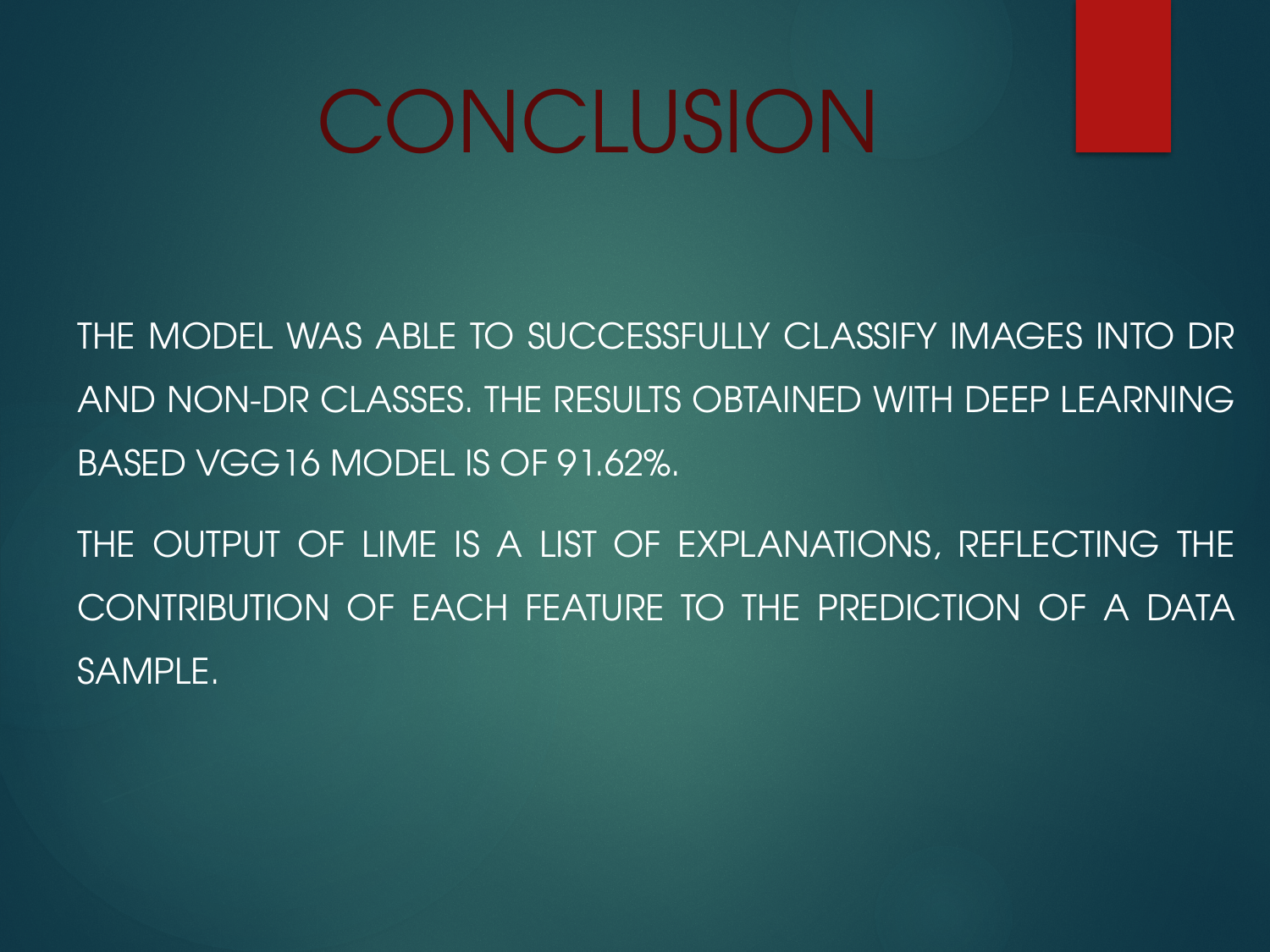

# CONCLUSION
The model was able to successfully classify images into DR and non-DR classes. The results obtained with deep learning based VGG16 model is of 91.62%.
The output of LIME is a list of explanations, reflecting the contribution of each feature to the prediction of a data sample.